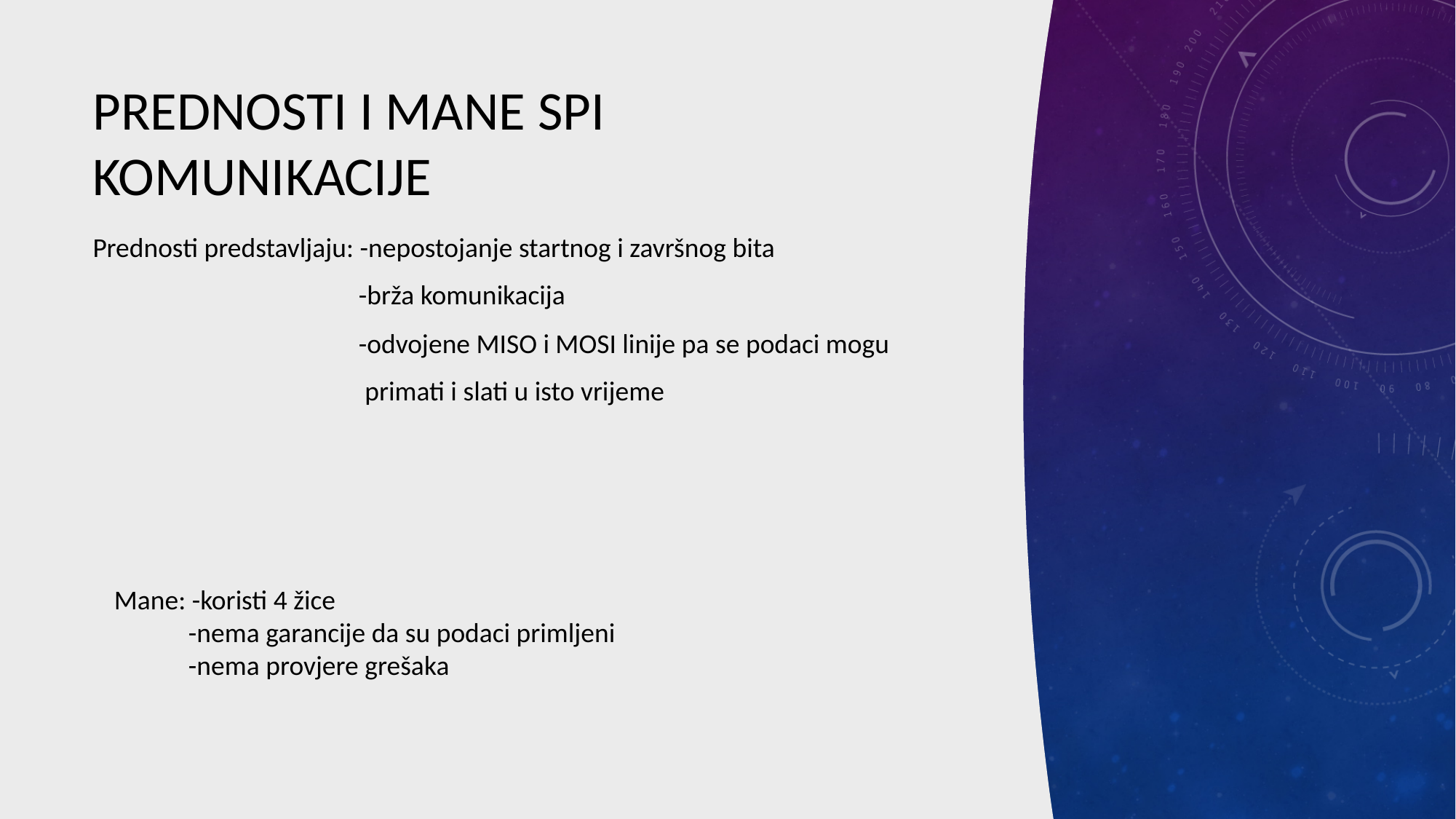

# Prednosti i Mane SPI komunikacije
Prednosti predstavljaju: -nepostojanje startnog i završnog bita
                                           -brža komunikacija
                                           -odvojene MISO i MOSI linije pa se podaci mogu
                                            primati i slati u isto vrijeme
Mane: -koristi 4 žice
            -nema garancije da su podaci primljeni
            -nema provjere grešaka